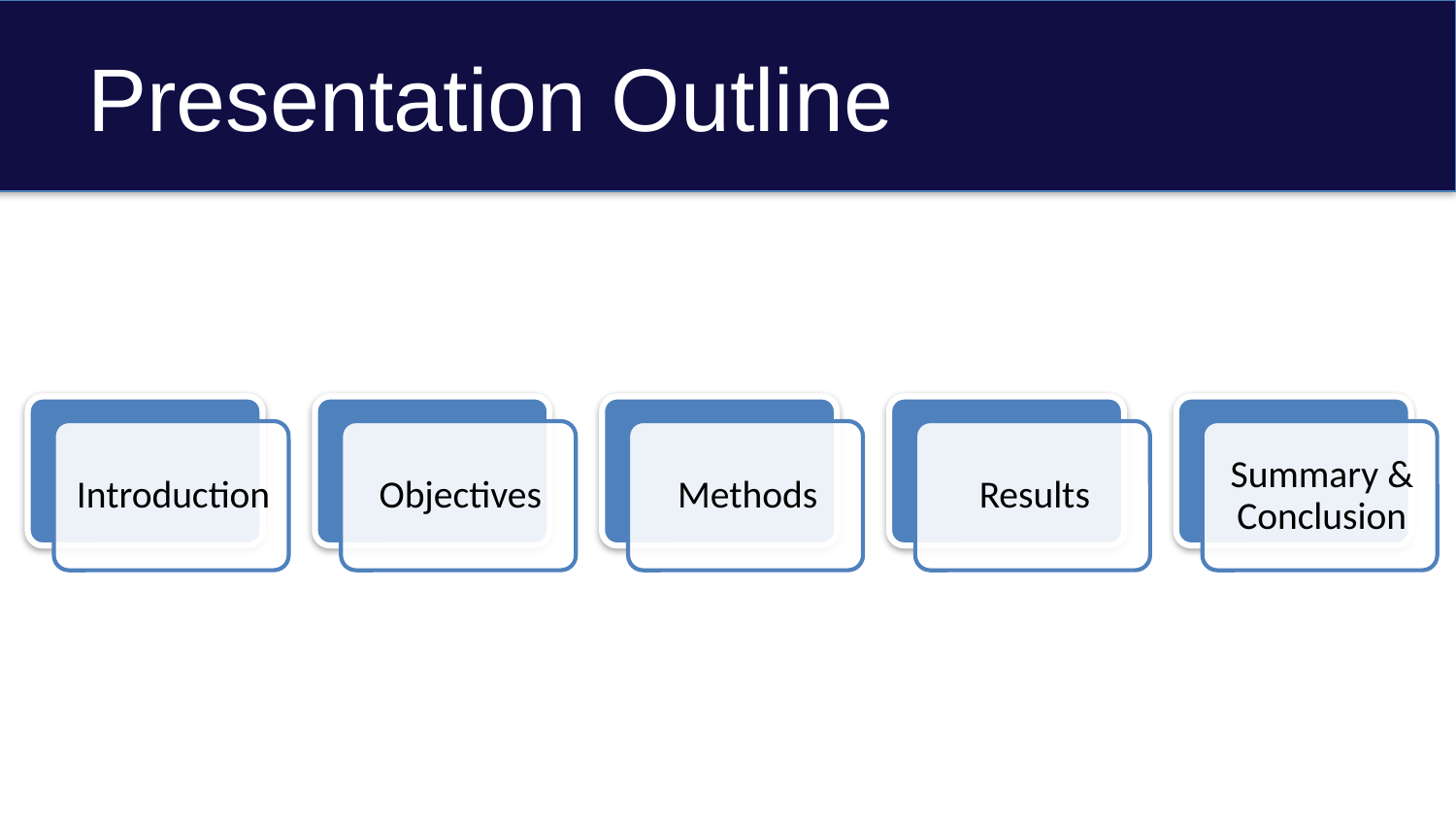

# Presentation Outline
Introduction
Objectives
Methods
Results
Summary & Conclusion